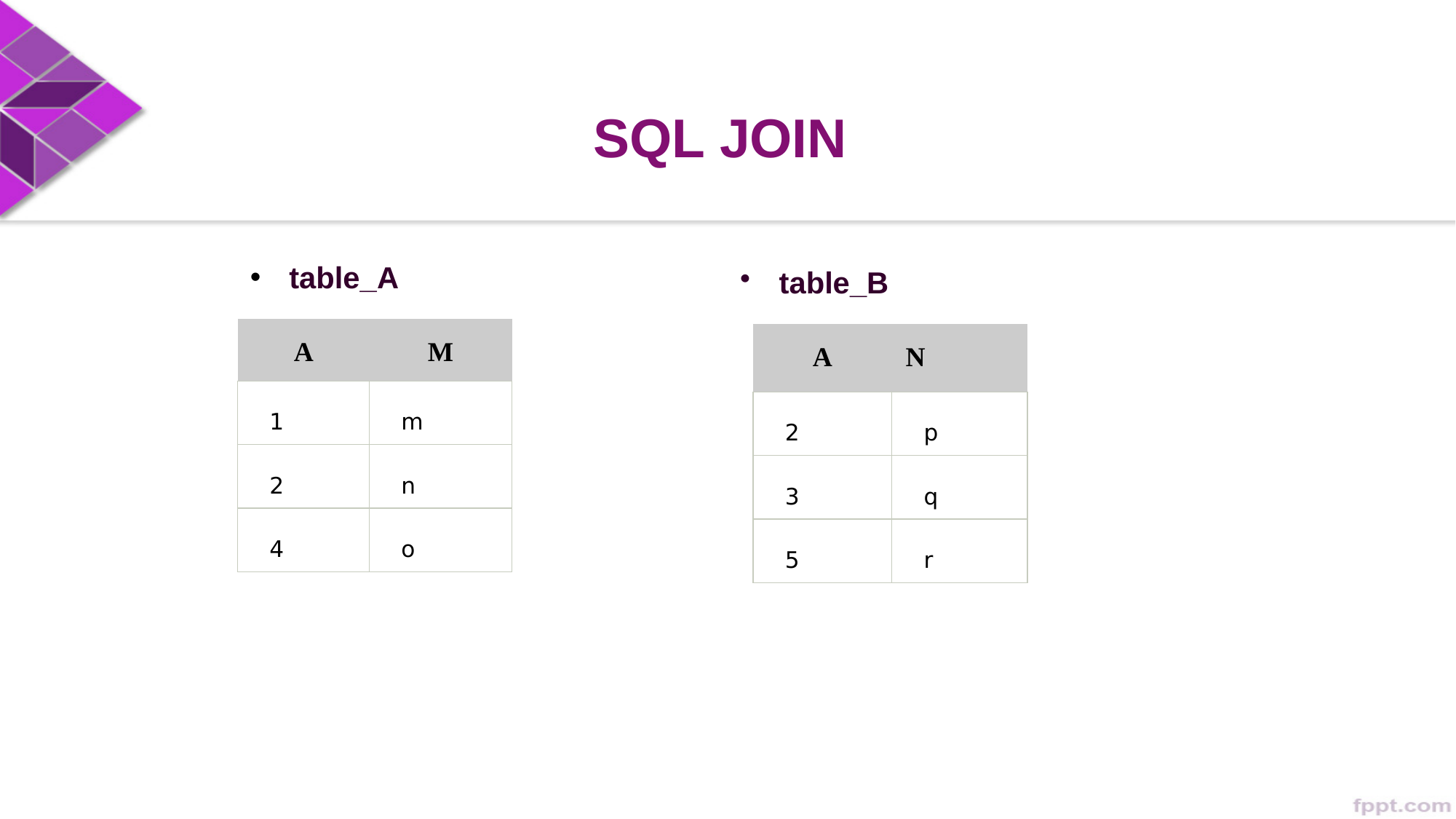

# SQL JOIN
table_B
table_A
| A | M |
| --- | --- |
| 1 | m |
| 2 | n |
| 4 | o |
| A | N |
| --- | --- |
| 2 | p |
| 3 | q |
| 5 | r |